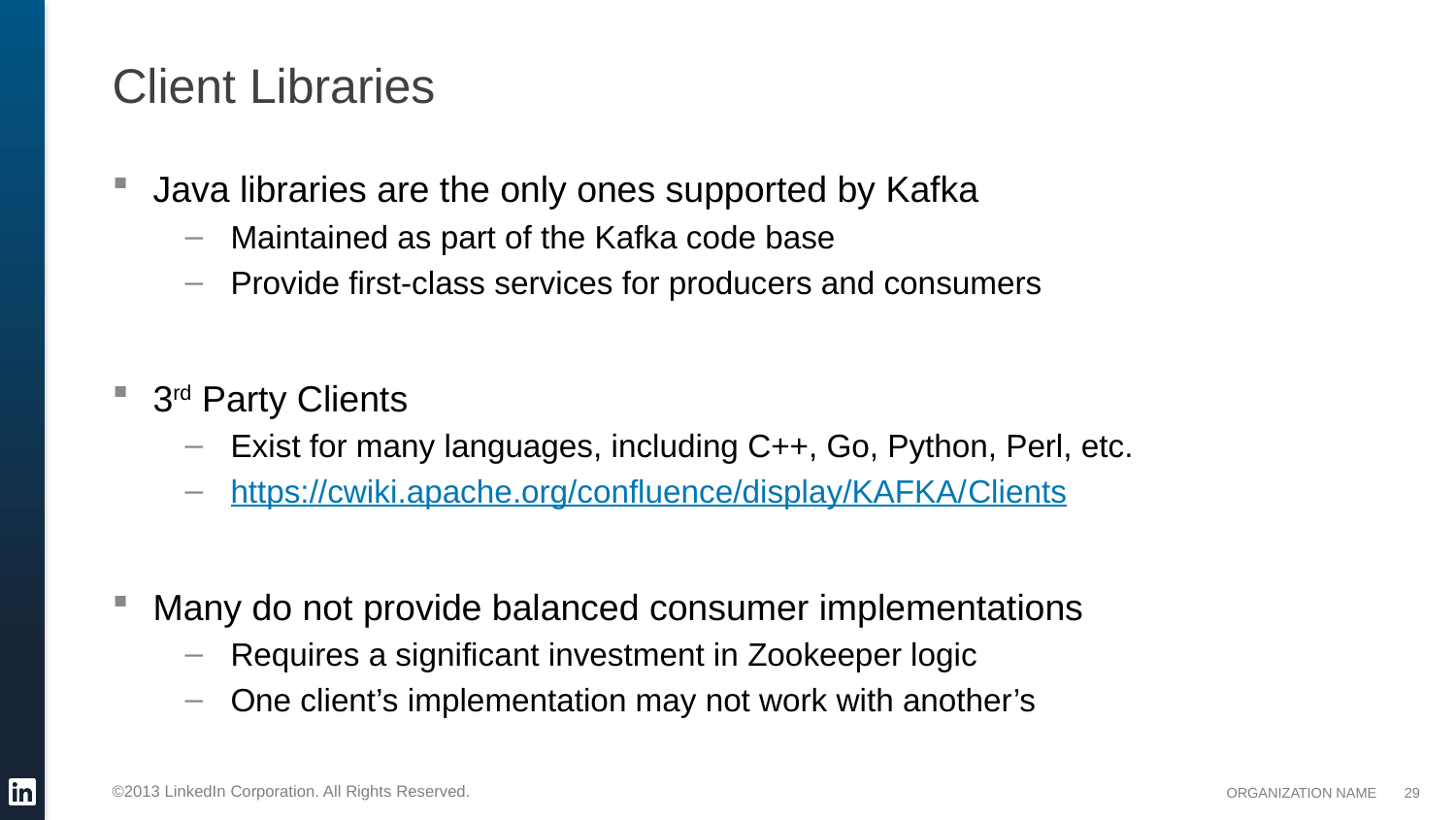

# Client Libraries
Java libraries are the only ones supported by Kafka
Maintained as part of the Kafka code base
Provide first-class services for producers and consumers

3rd Party Clients
Exist for many languages, including C++, Go, Python, Perl, etc.
https://cwiki.apache.org/confluence/display/KAFKA/Clients

Many do not provide balanced consumer implementations
Requires a significant investment in Zookeeper logic
One client’s implementation may not work with another’s
29